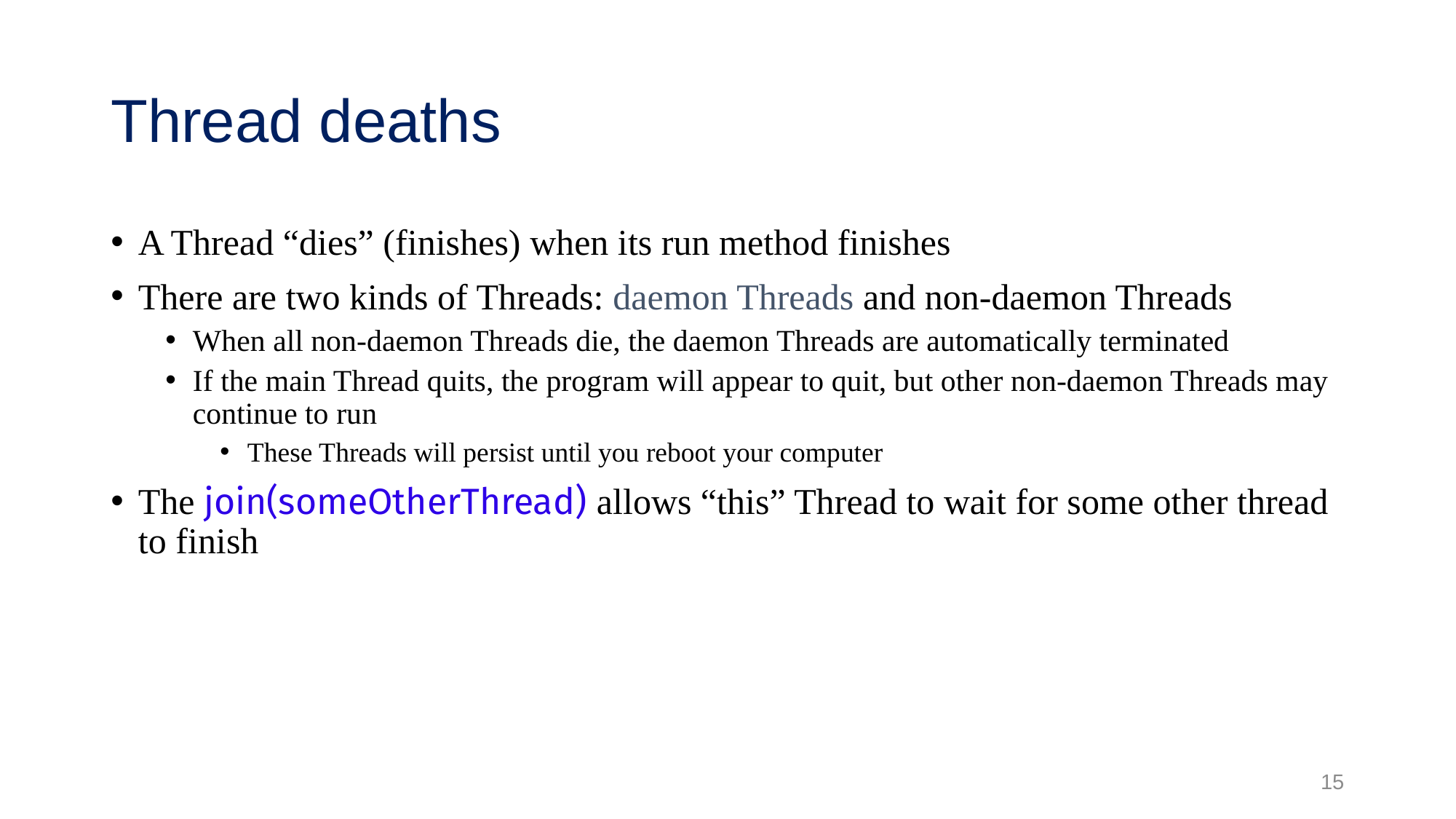

# Thread deaths
A Thread “dies” (finishes) when its run method finishes
There are two kinds of Threads: daemon Threads and non-daemon Threads
When all non-daemon Threads die, the daemon Threads are automatically terminated
If the main Thread quits, the program will appear to quit, but other non-daemon Threads may continue to run
These Threads will persist until you reboot your computer
The join(someOtherThread) allows “this” Thread to wait for some other thread to finish
15